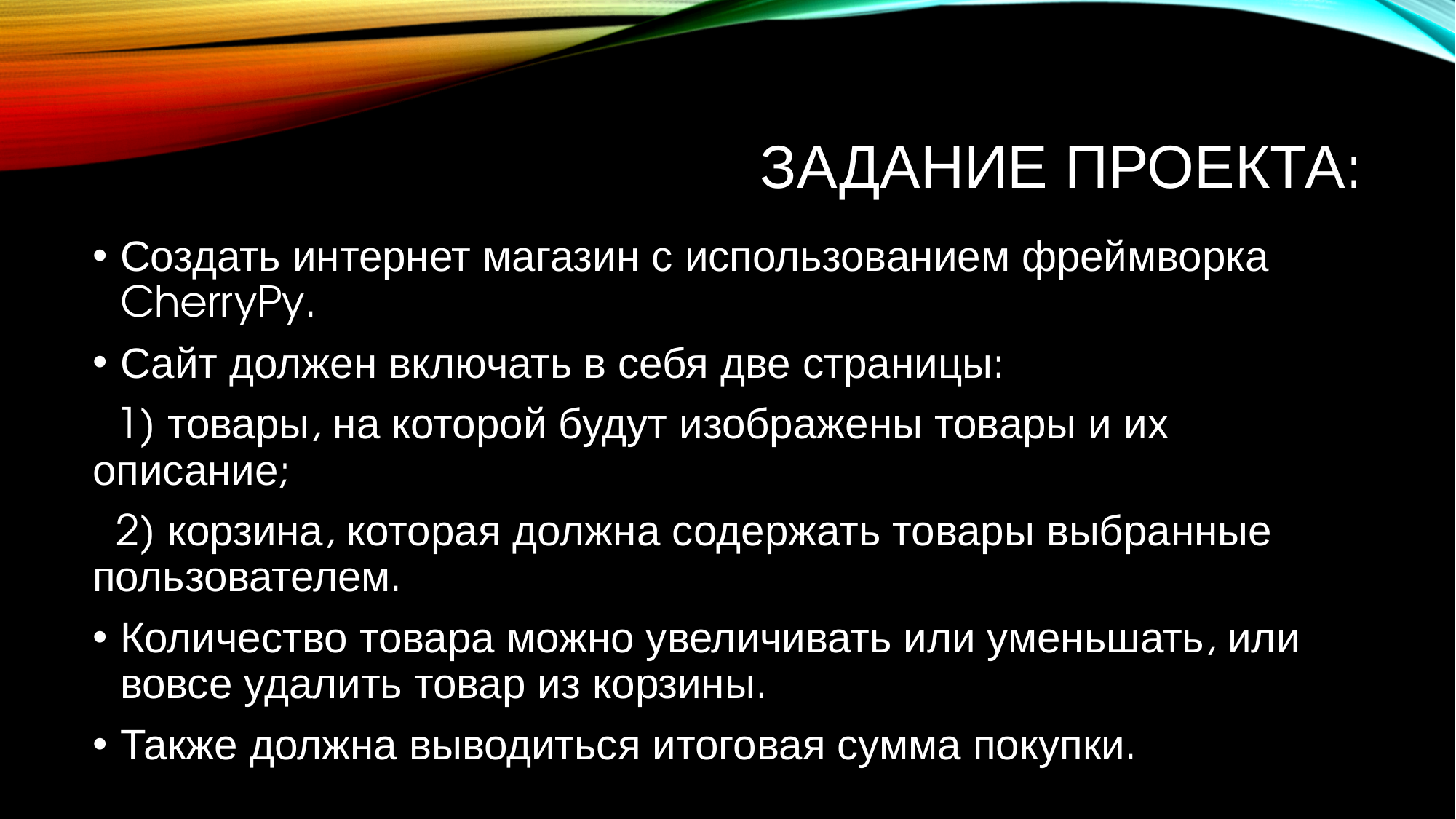

# Задание проекта:
Создать интернет магазин с использованием фреймворка CherryPy.
Сайт должен включать в себя две страницы:
  1) товары, на которой будут изображены товары и их   описание;
  2) корзина, которая должна содержать товары выбранные пользователем.
Количество товара можно увеличивать или уменьшать, или вовсе удалить товар из корзины.
Также должна выводиться итоговая сумма покупки.